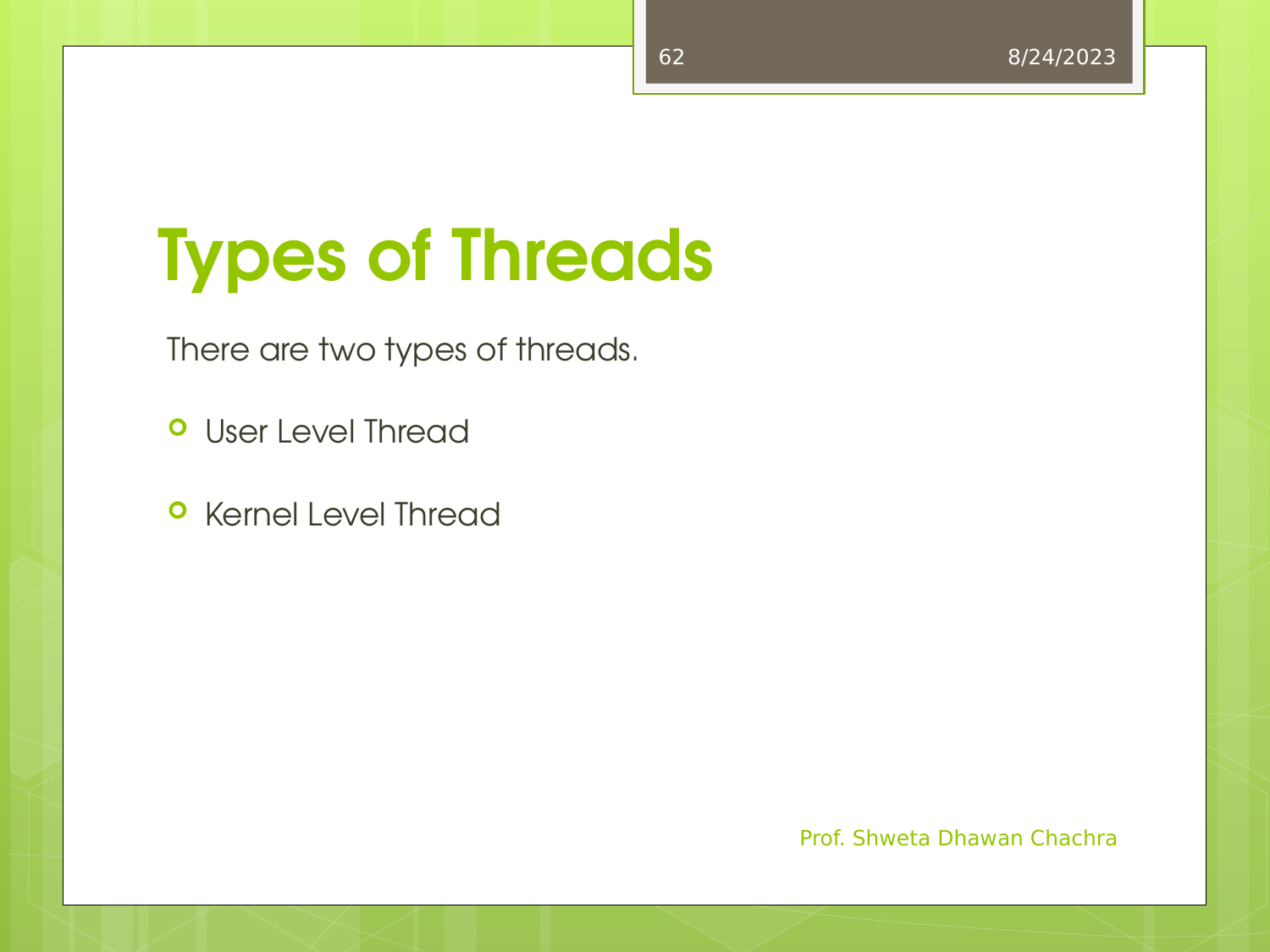

62
8/24/2023
# Types of Threads
There are two types of threads.
User Level Thread
Kernel Level Thread
Prof. Shweta Dhawan Chachra